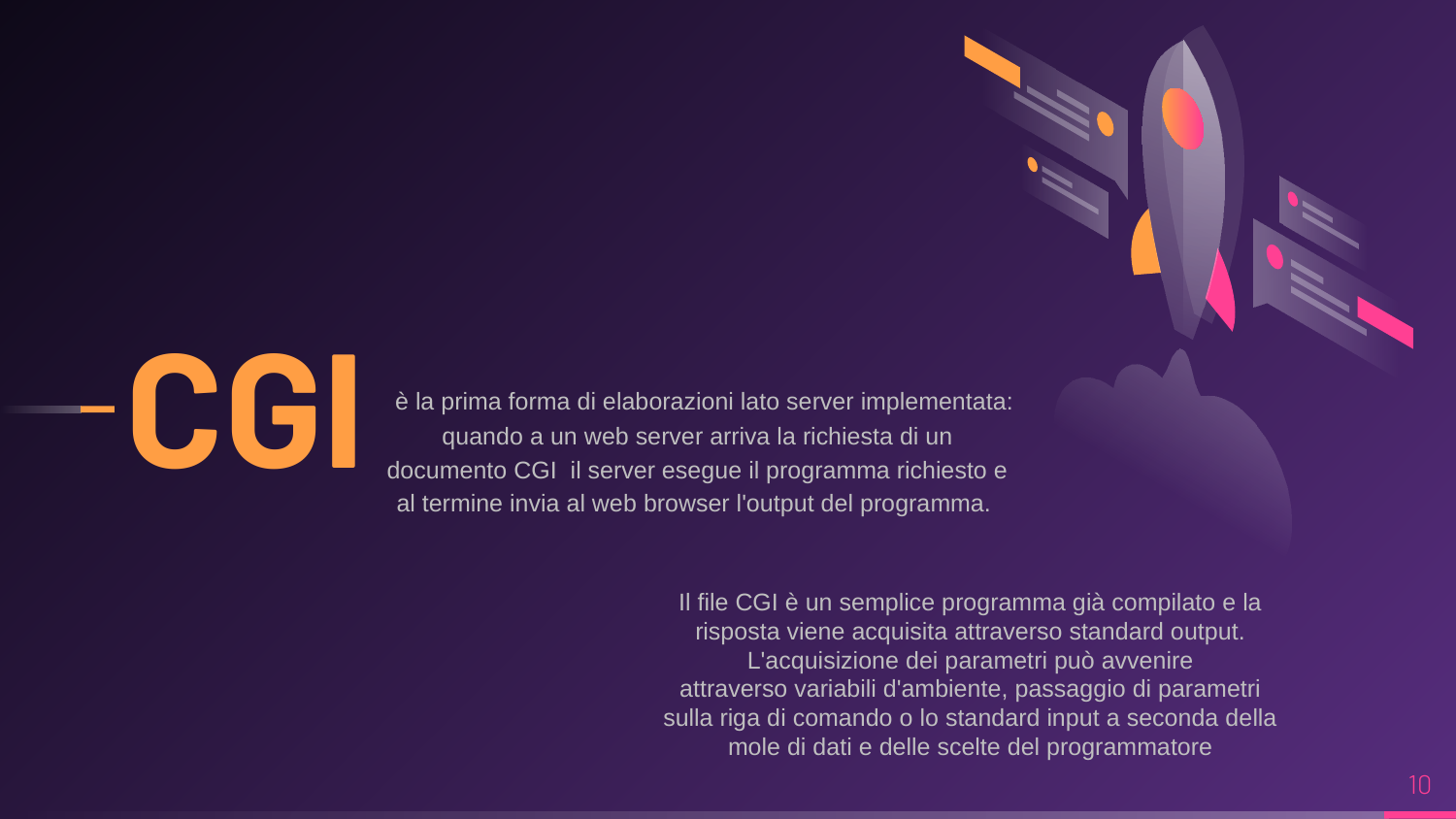

CGI
  è la prima forma di elaborazioni lato server implementata: quando a un web server arriva la richiesta di un documento CGI  il server esegue il programma richiesto e al termine invia al web browser l'output del programma.
Il file CGI è un semplice programma già compilato e la risposta viene acquisita attraverso standard output. L'acquisizione dei parametri può avvenire attraverso variabili d'ambiente, passaggio di parametri sulla riga di comando o lo standard input a seconda della mole di dati e delle scelte del programmatore
10